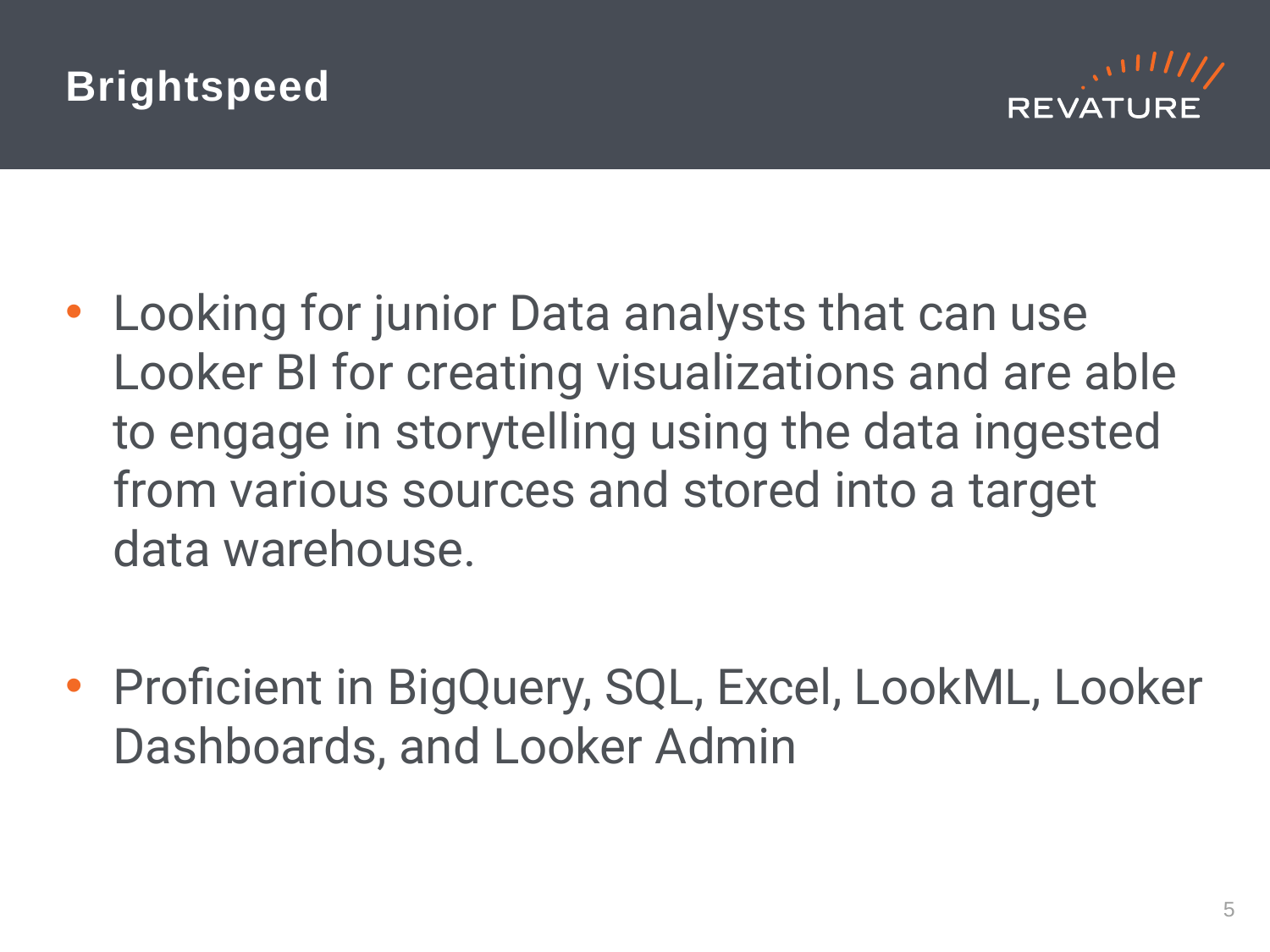

# Brightspeed

Looking for junior Data analysts that can use Looker BI for creating visualizations and are able to engage in storytelling using the data ingested from various sources and stored into a target data warehouse.

Proficient in BigQuery, SQL, Excel, LookML, Looker Dashboards, and Looker Admin

5